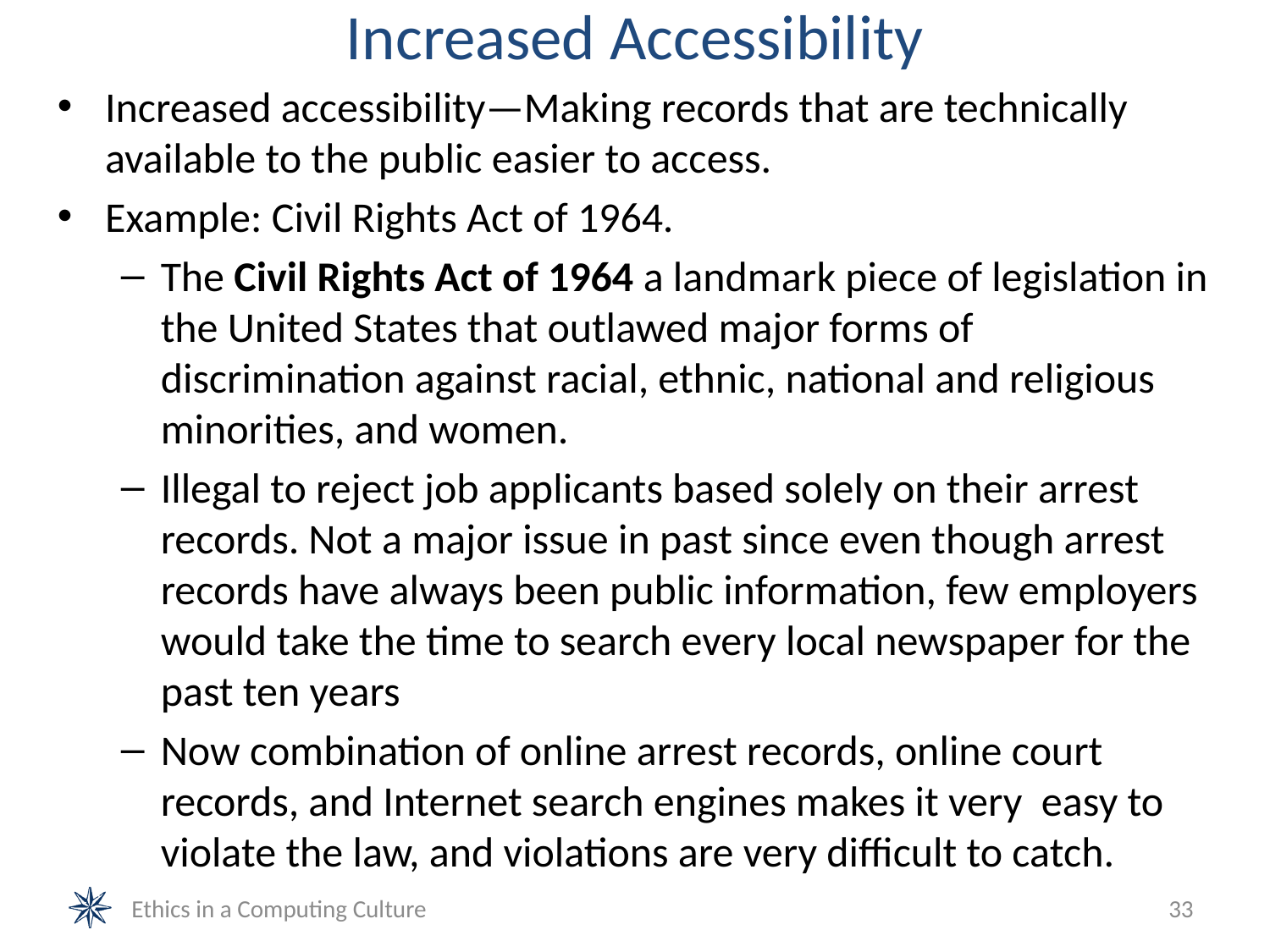

# Increased Accessibility
Increased accessibility—Making records that are technically available to the public easier to access.
Example: Civil Rights Act of 1964.
The Civil Rights Act of 1964 a landmark piece of legislation in the United States that outlawed major forms of discrimination against racial, ethnic, national and religious minorities, and women.
Illegal to reject job applicants based solely on their arrest records. Not a major issue in past since even though arrest records have always been public information, few employers would take the time to search every local newspaper for the past ten years
Now combination of online arrest records, online court records, and Internet search engines makes it very  easy to violate the law, and violations are very difficult to catch.

Ethics in a Computing Culture
33